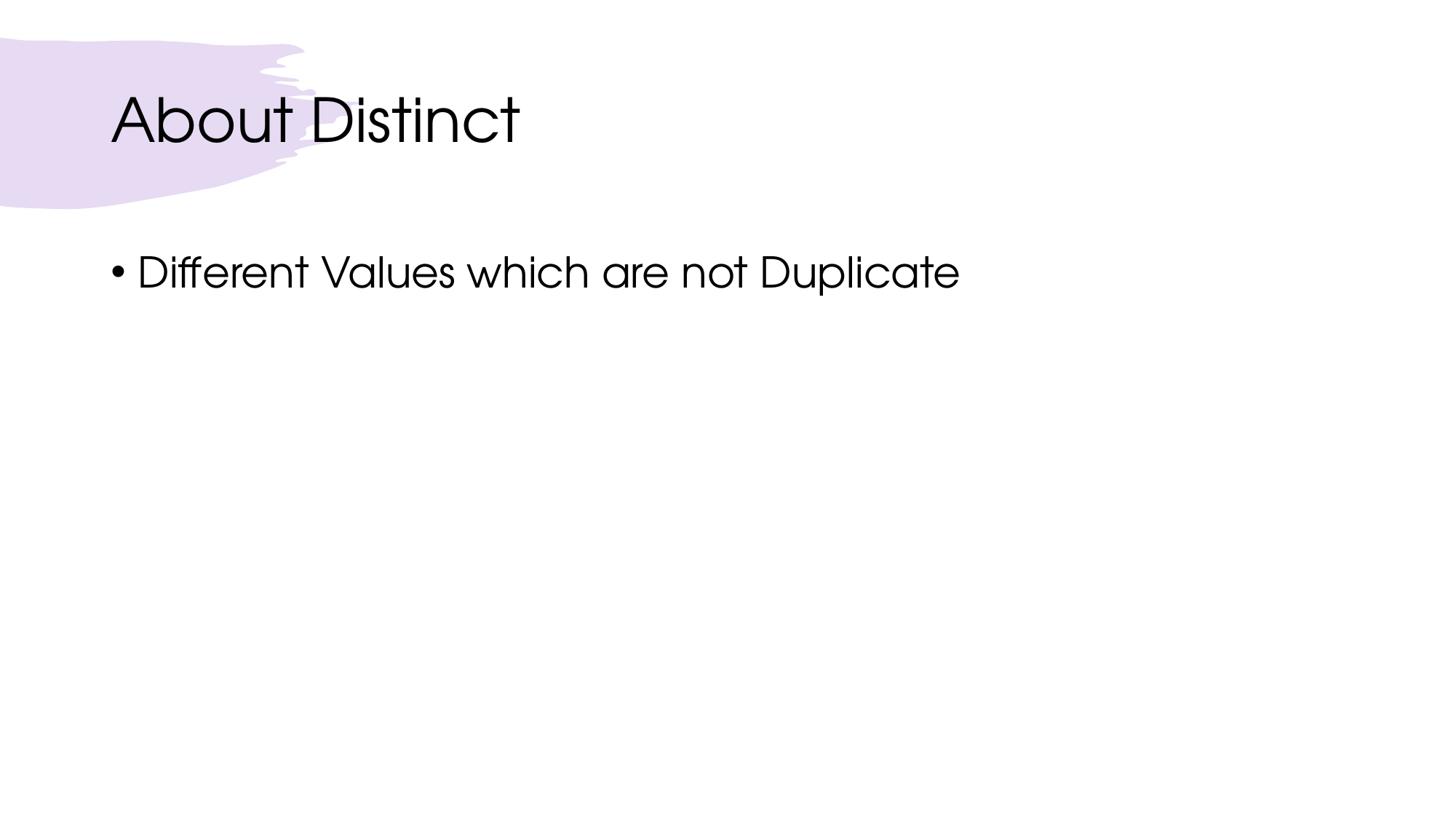

# About Distinct
Different Values which are not Duplicate